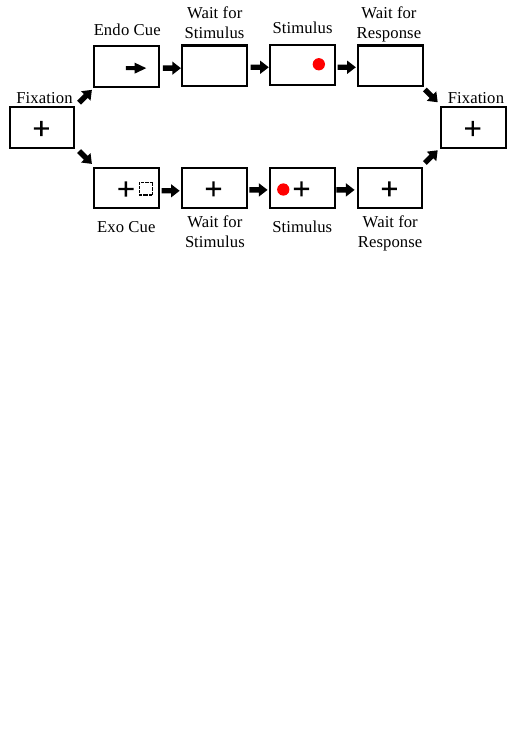

Wait for Stimulus
Wait for Response
Stimulus
Endo Cue

Fixation
Fixation

Wait for Stimulus
Wait for Response
Exo Cue
Stimulus